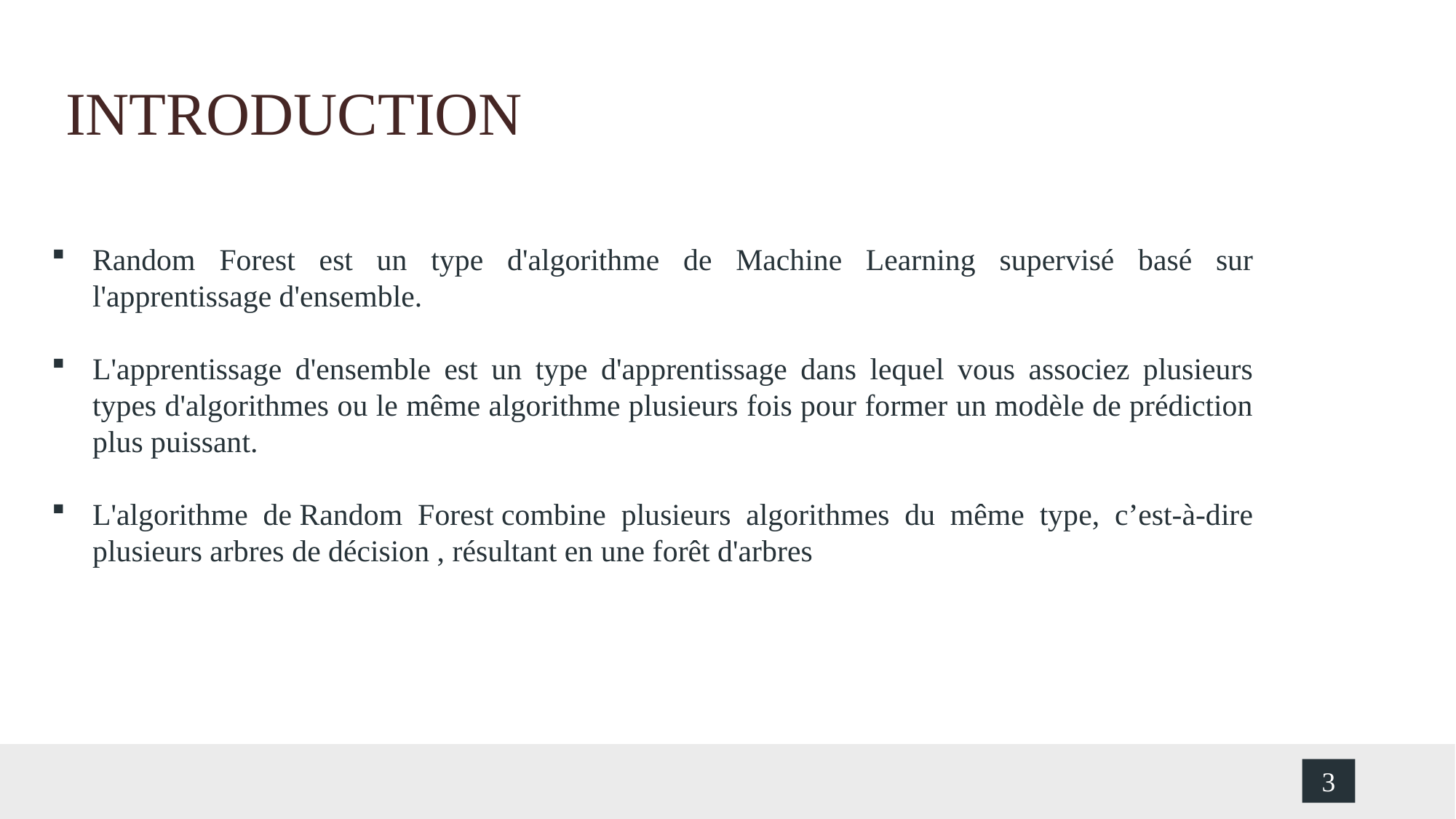

INTRODUCTION
Random Forest est un type d'algorithme de Machine Learning supervisé basé sur l'apprentissage d'ensemble.

L'apprentissage d'ensemble est un type d'apprentissage dans lequel vous associez plusieurs types d'algorithmes ou le même algorithme plusieurs fois pour former un modèle de prédiction plus puissant.

L'algorithme de Random Forest combine plusieurs algorithmes du même type, c’est-à-dire plusieurs arbres de décision , résultant en une forêt d'arbres
3